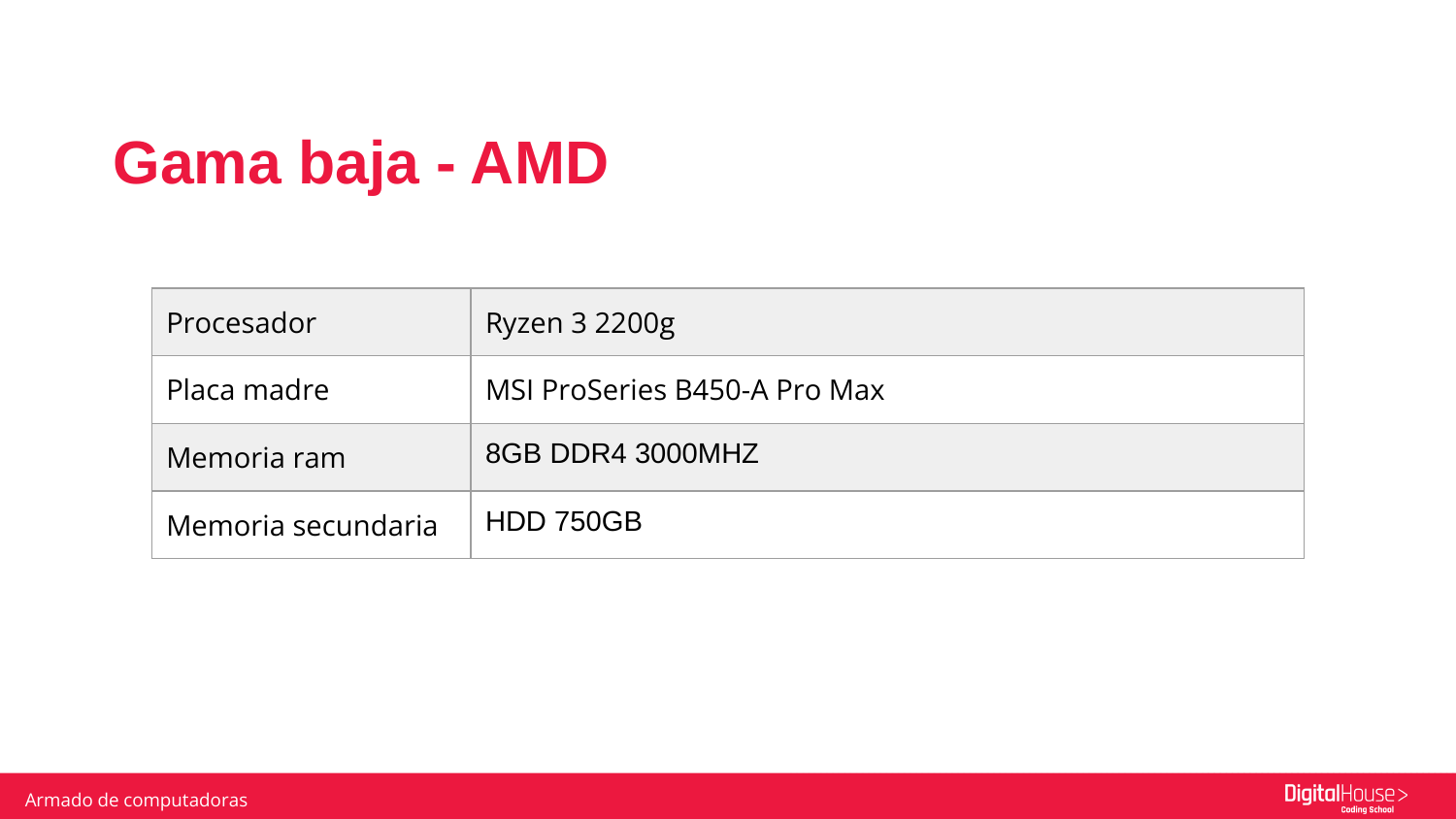

Gama baja - AMD

| Procesador | Ryzen 3 2200g |
| --- | --- |
| Placa madre | MSI ProSeries B450-A Pro Max |
| Memoria ram | 8GB DDR4 3000MHZ |
| Memoria secundaria | HDD 750GB |